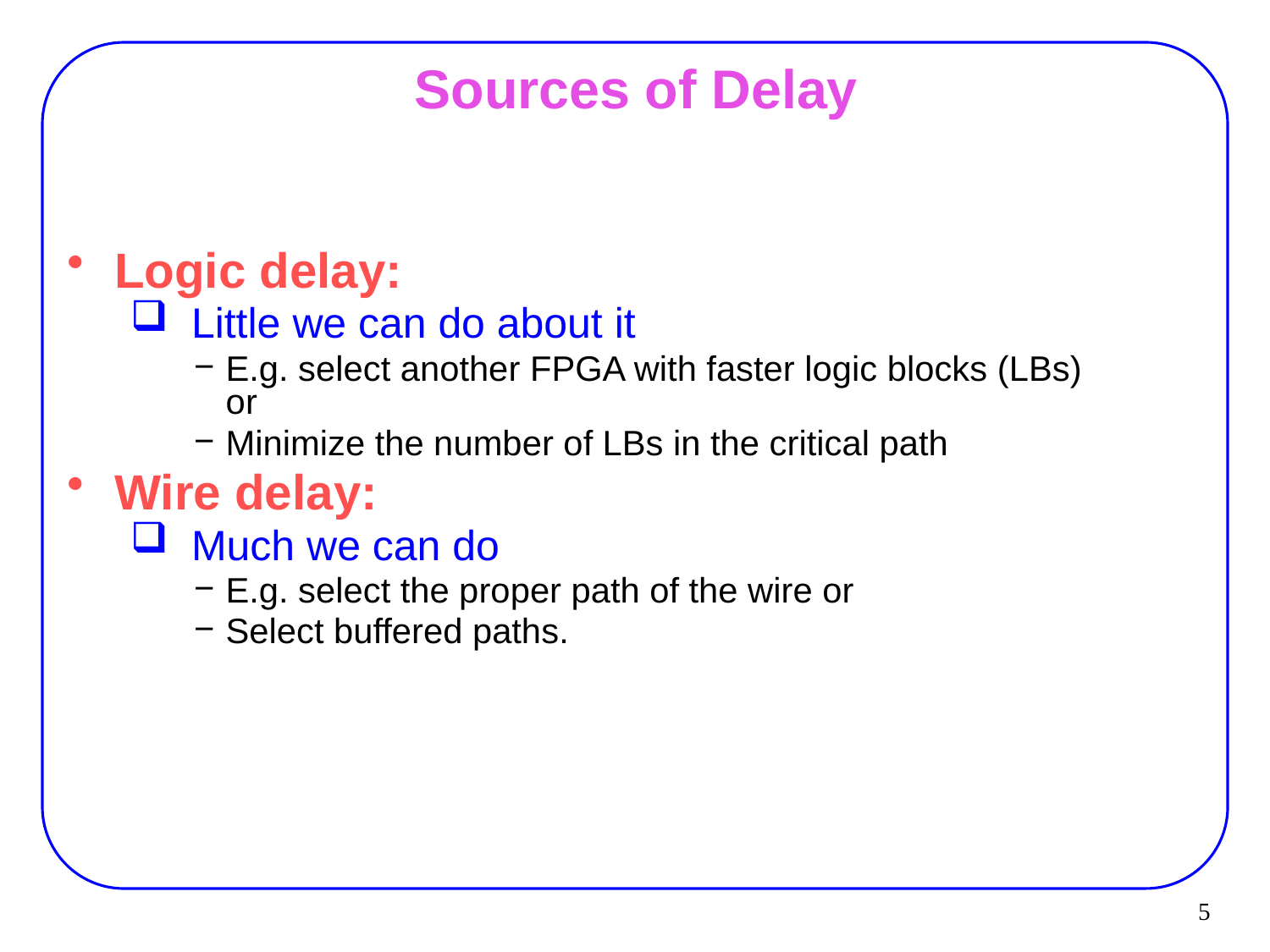

مرتضي صاحب الزماني
5
# Sources of Delay
Logic delay:
Little we can do about it
E.g. select another FPGA with faster logic blocks (LBs) or
Minimize the number of LBs in the critical path
Wire delay:
Much we can do
E.g. select the proper path of the wire or
Select buffered paths.